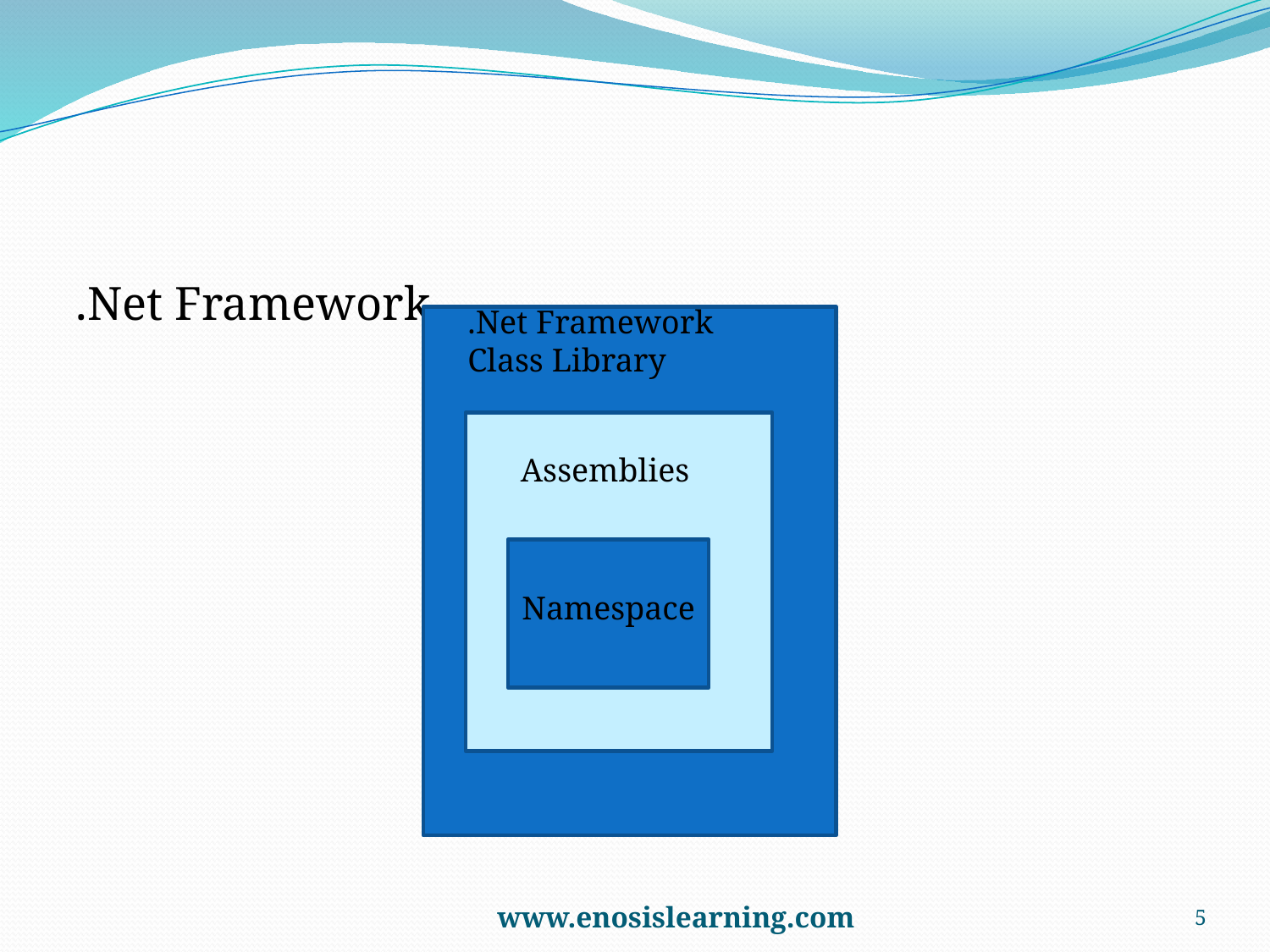

.Net Framework
.Net Framework Class Library

Assemblies

Namespace
	www.enosislearning.com
5